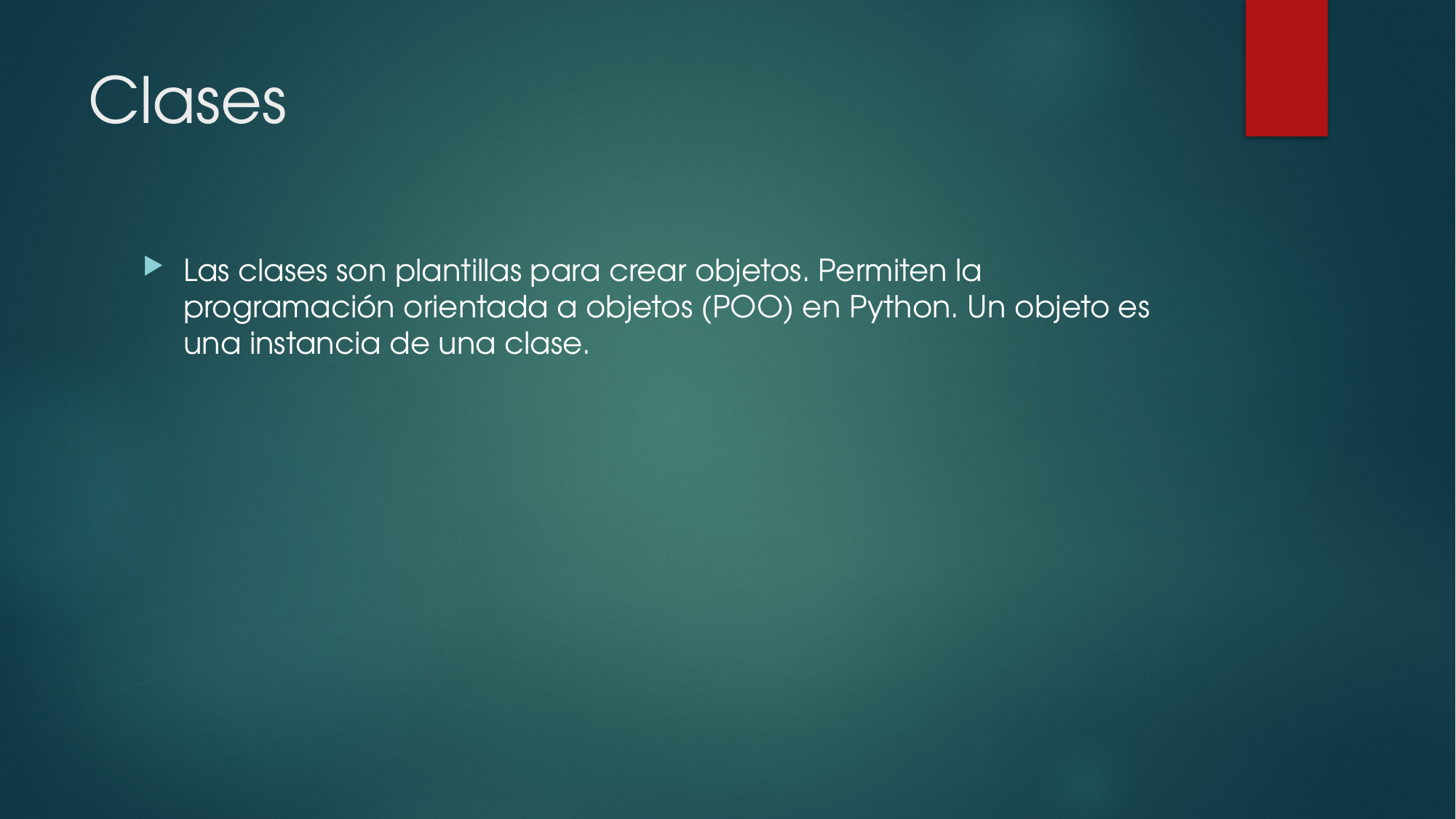

# Clases
Las clases son plantillas para crear objetos. Permiten la programación orientada a objetos (POO) en Python. Un objeto es una instancia de una clase.